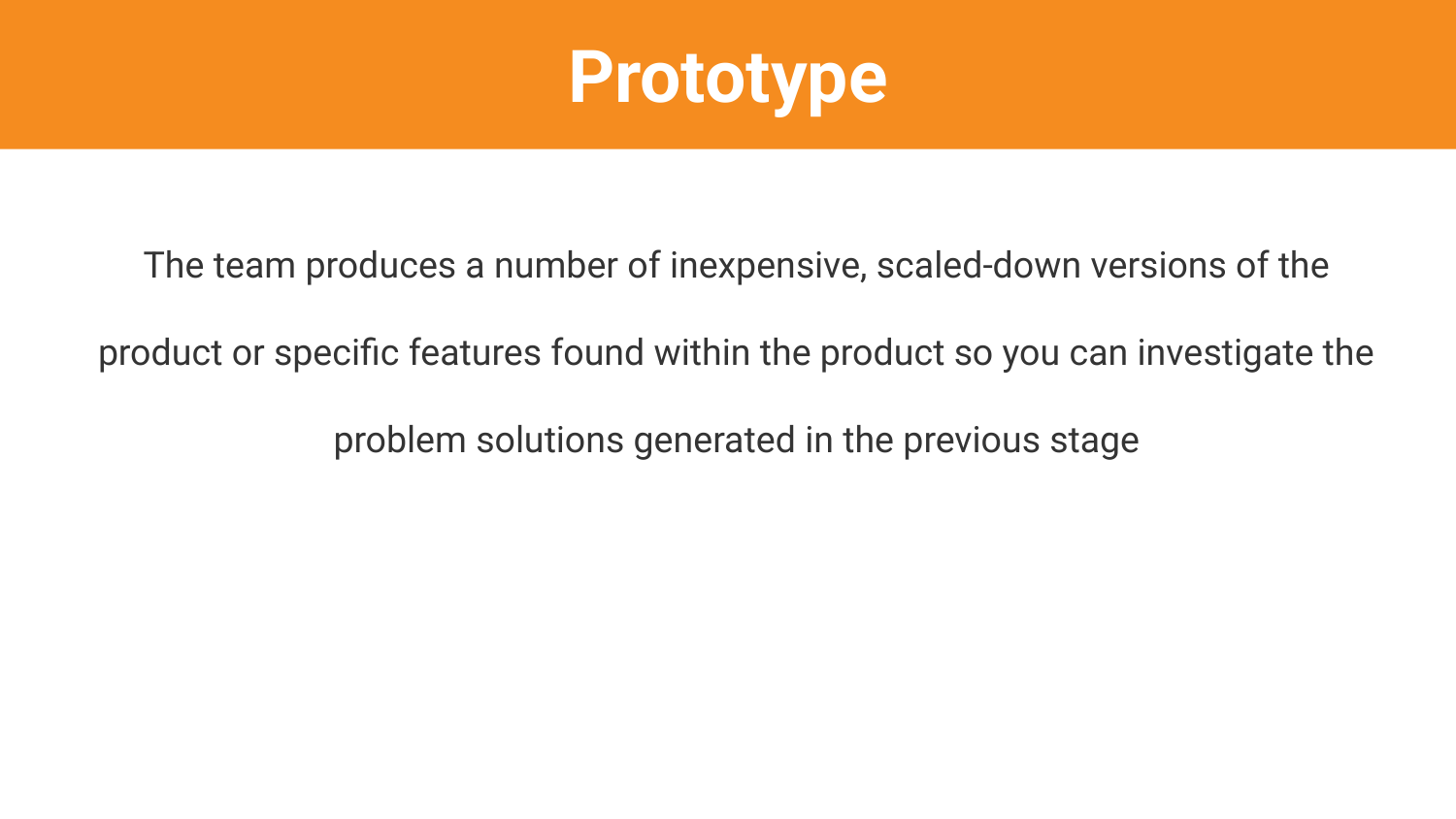

# Prototype
The team produces a number of inexpensive, scaled-down versions of the product or specific features found within the product so you can investigate the problem solutions generated in the previous stage